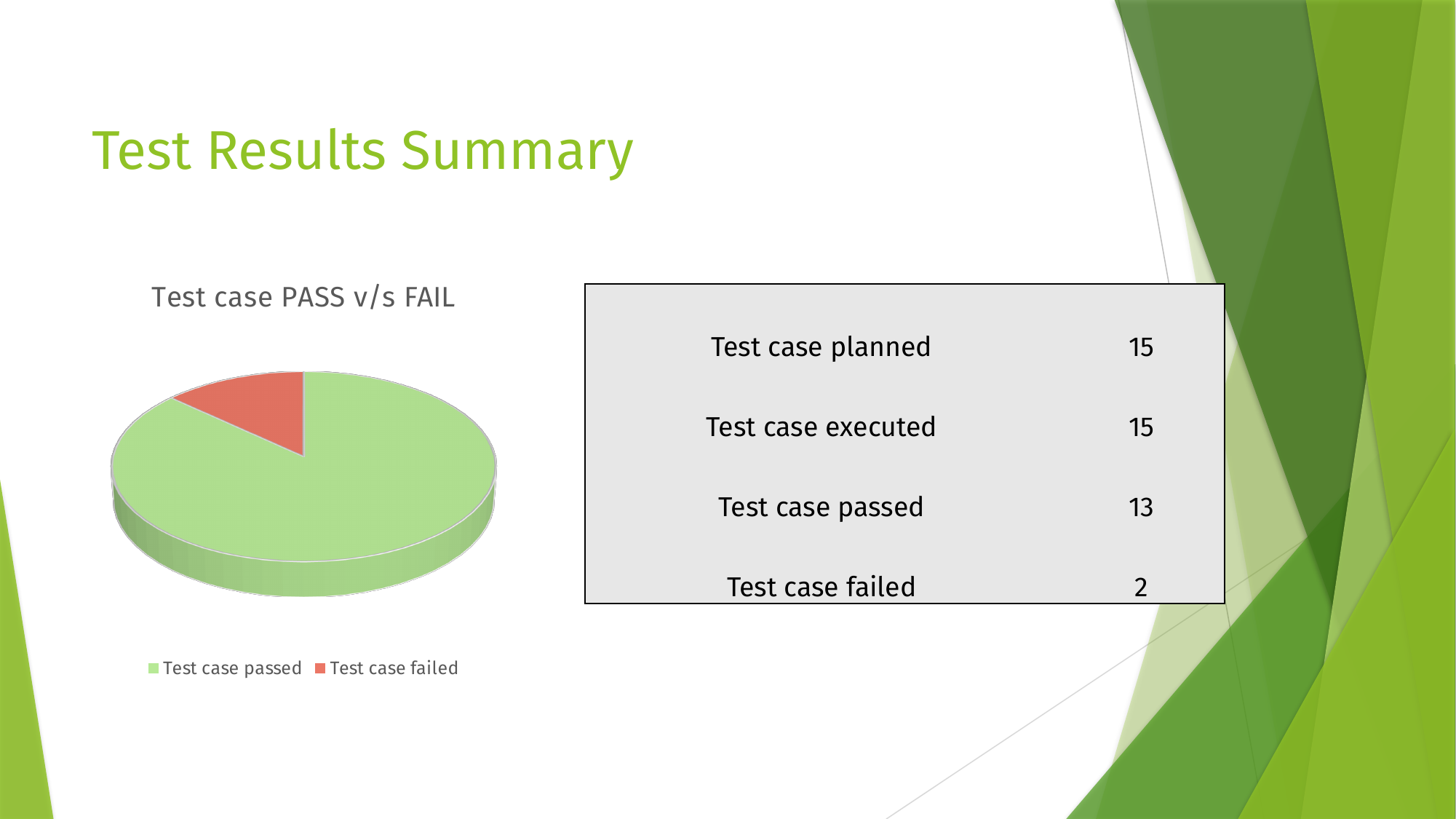

# Test Results Summary

[unsupported chart]

| Test case planned | 15 |
| --- | --- |
| Test case executed | 15 |
| Test case passed | 13 |
| Test case failed | 2 |